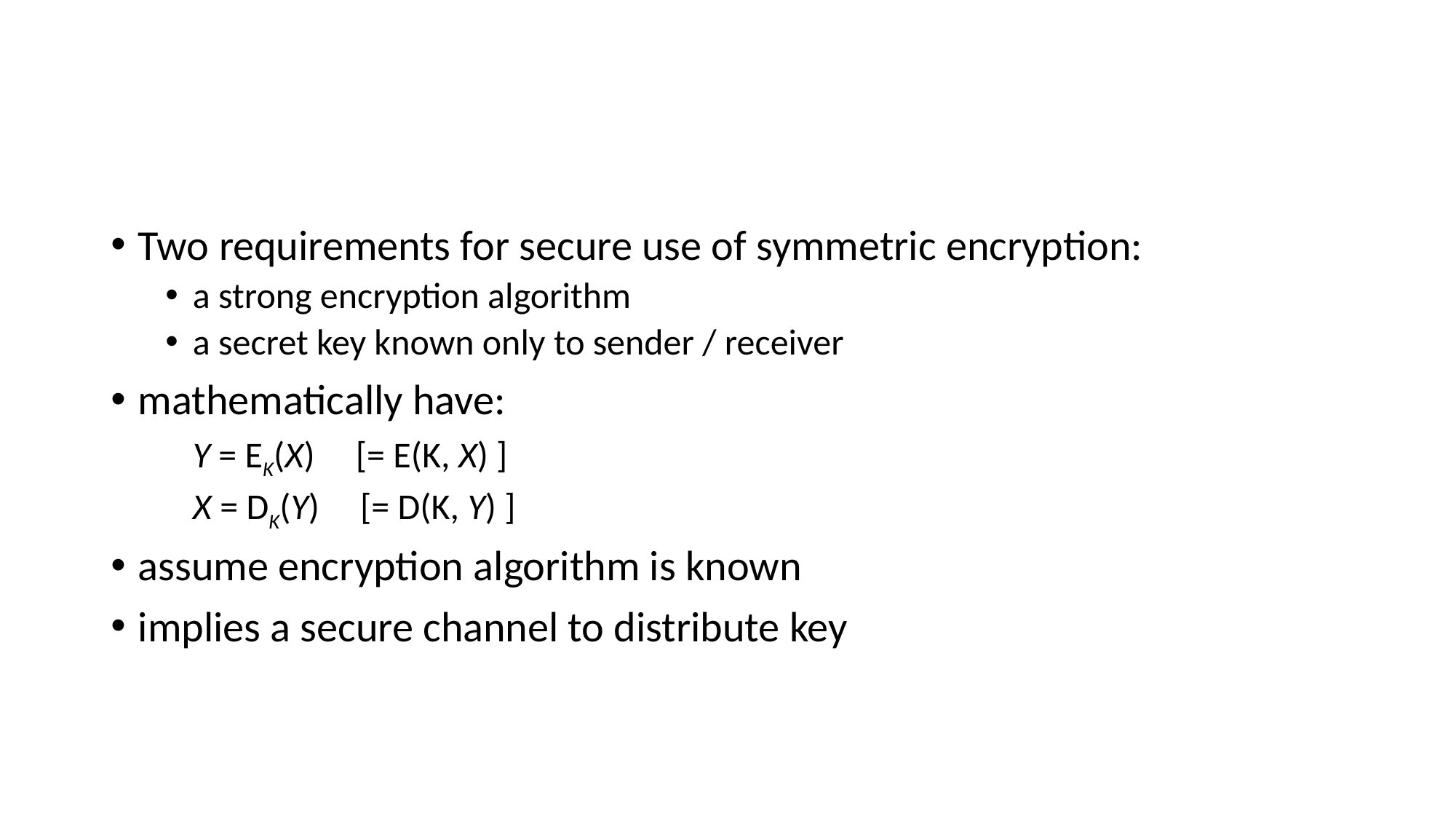

#
Two requirements for secure use of symmetric encryption:
a strong encryption algorithm
a secret key known only to sender / receiver
mathematically have:
	Y = EK(X)     [= E(K, X) ]
	X = DK(Y)     [= D(K, Y) ]
assume encryption algorithm is known
implies a secure channel to distribute key